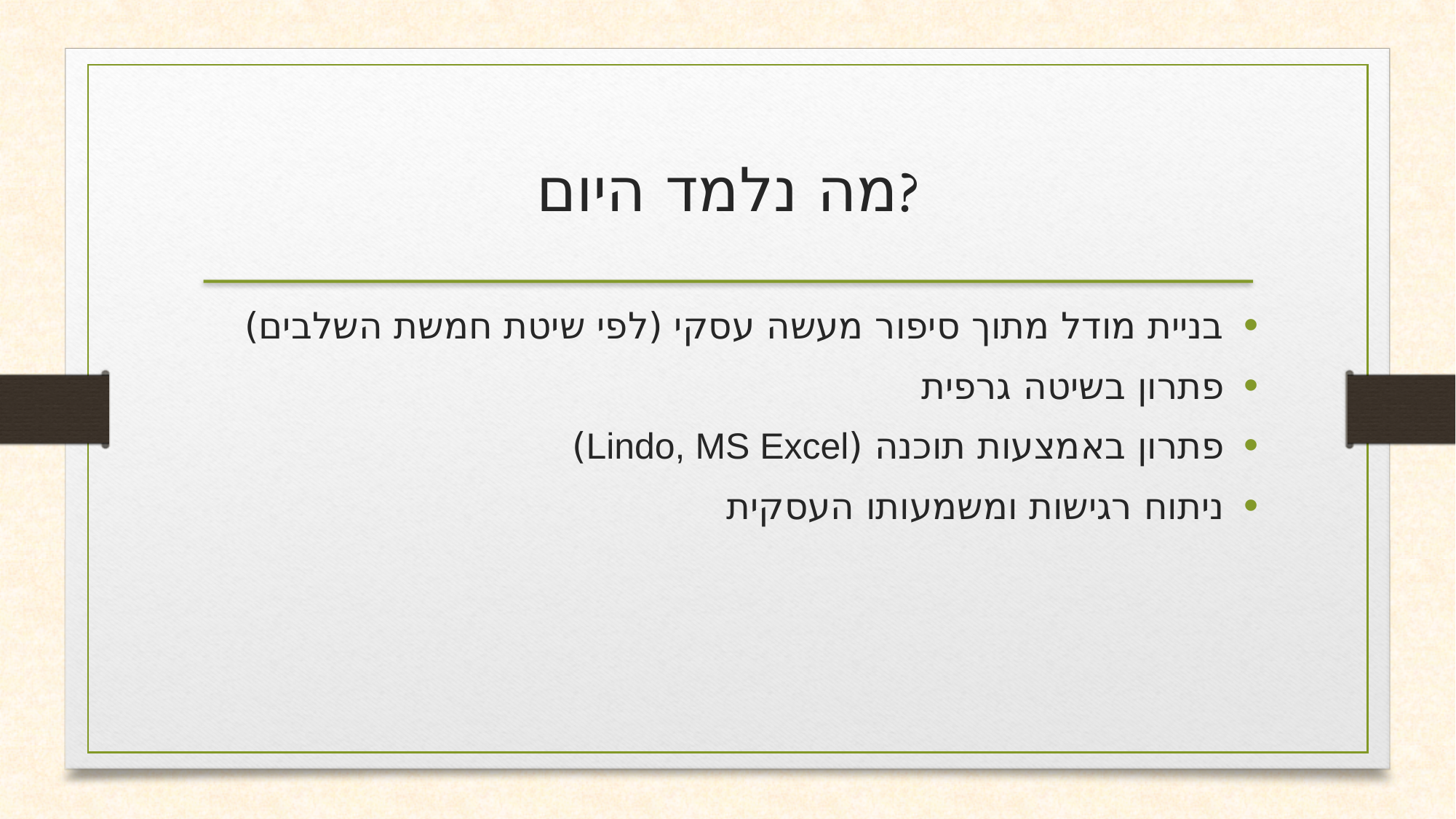

מה נלמד היום?
בניית מודל מתוך סיפור מעשה עסקי (לפי שיטת חמשת השלבים)
פתרון בשיטה גרפית
פתרון באמצעות תוכנה (Lindo, MS Excel)
ניתוח רגישות ומשמעותו העסקית